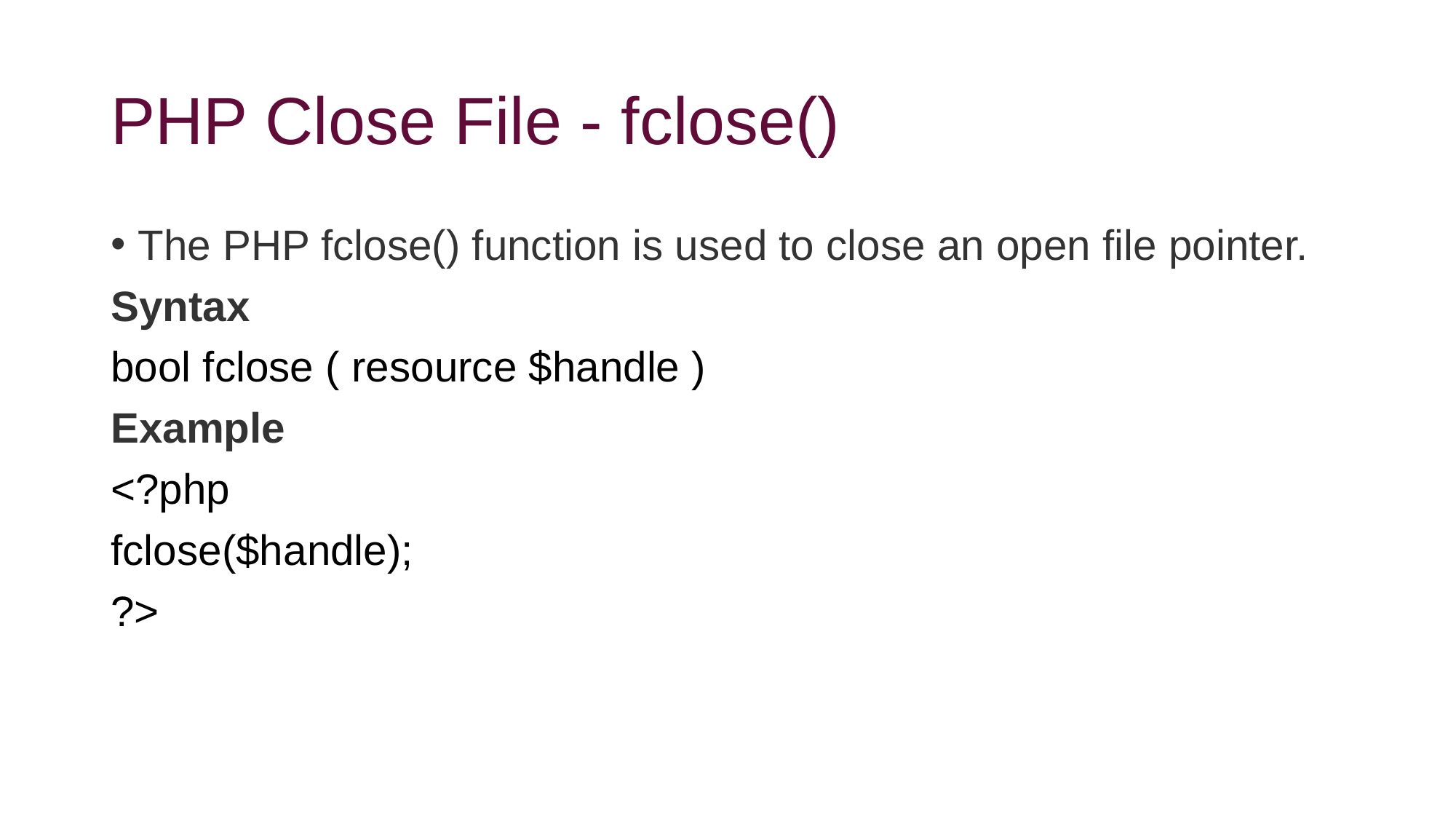

# PHP Close File - fclose()
The PHP fclose() function is used to close an open file pointer.
Syntax
bool fclose ( resource $handle )
Example
<?php
fclose($handle);
?>